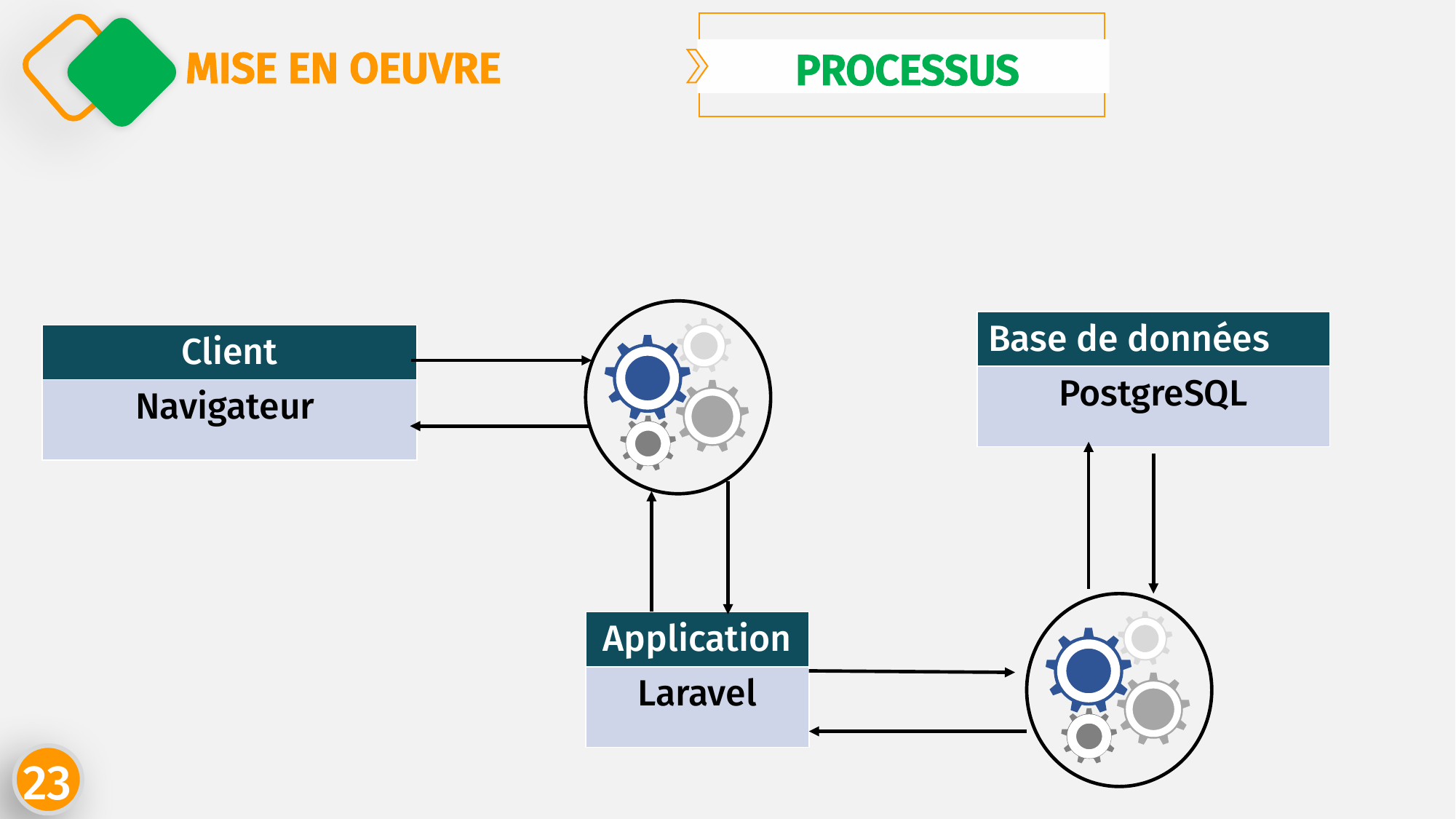

PROCESSUS

MISE EN OEUVRE

| Base de données |
| --- |
| PostgreSQL |

| Client |
| --- |
| Navigateur |

| Application |
| --- |
| Laravel |

23